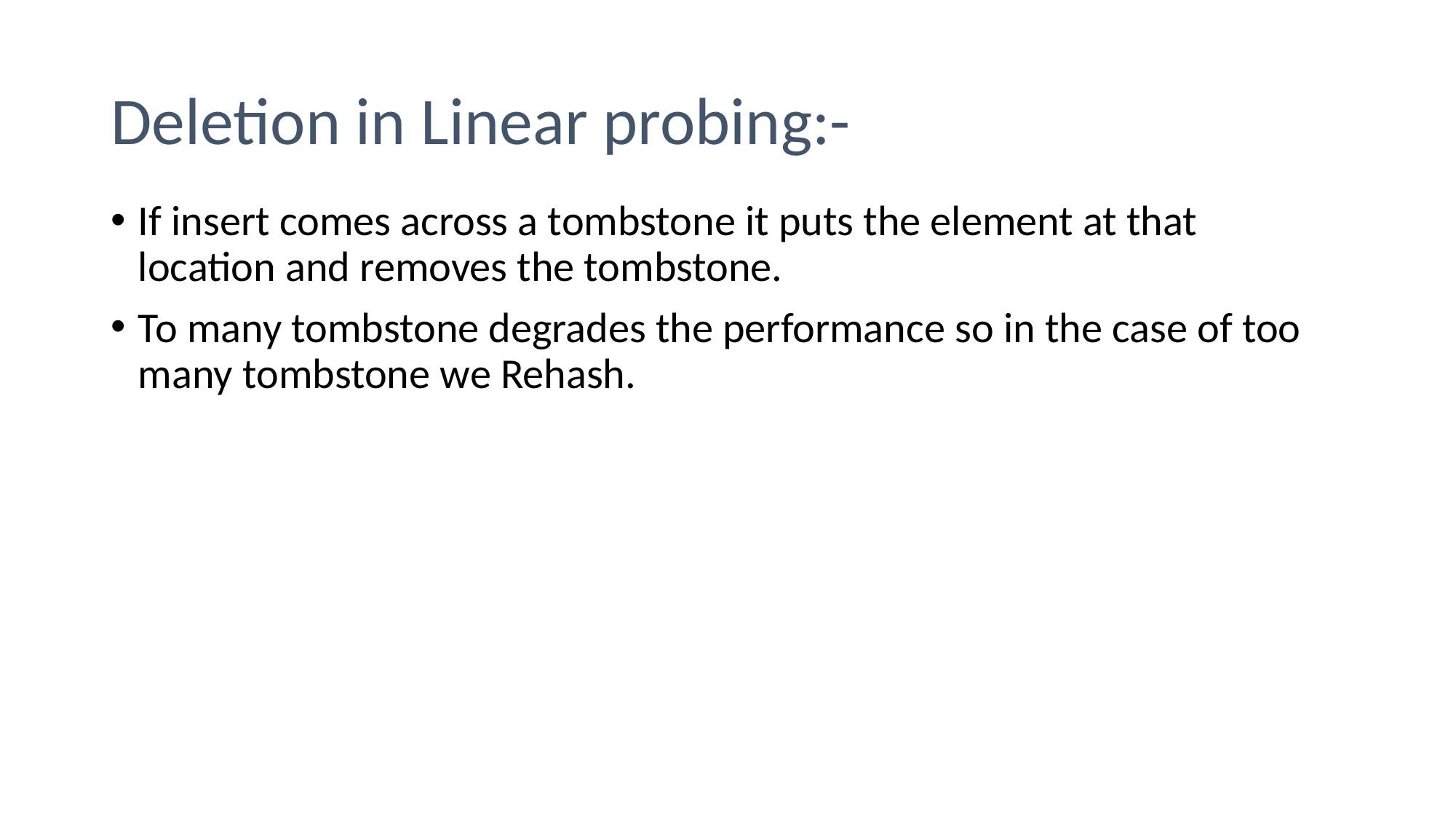

# Deletion in Linear probing:-
If insert comes across a tombstone it puts the element at that location and removes the tombstone.
To many tombstone degrades the performance so in the case of too many tombstone we Rehash.